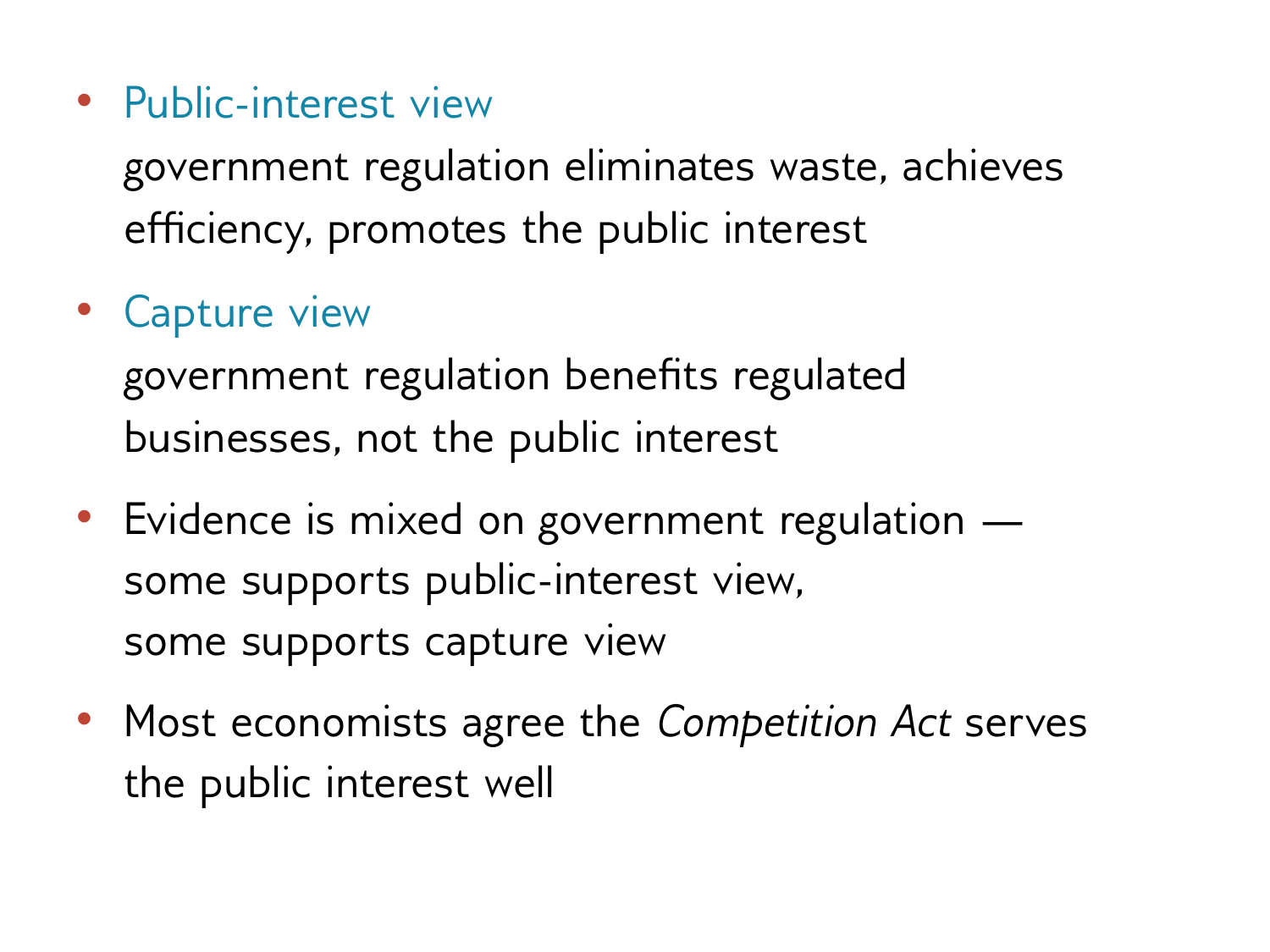

Public-interest view
government regulation eliminates waste, achieves efficiency, promotes the public interest
Capture view
government regulation benefits regulated businesses, not the public interest
Evidence is mixed on government regulation —
some supports public-interest view,
some supports capture view
Most economists agree the Competition Act serves the public interest well